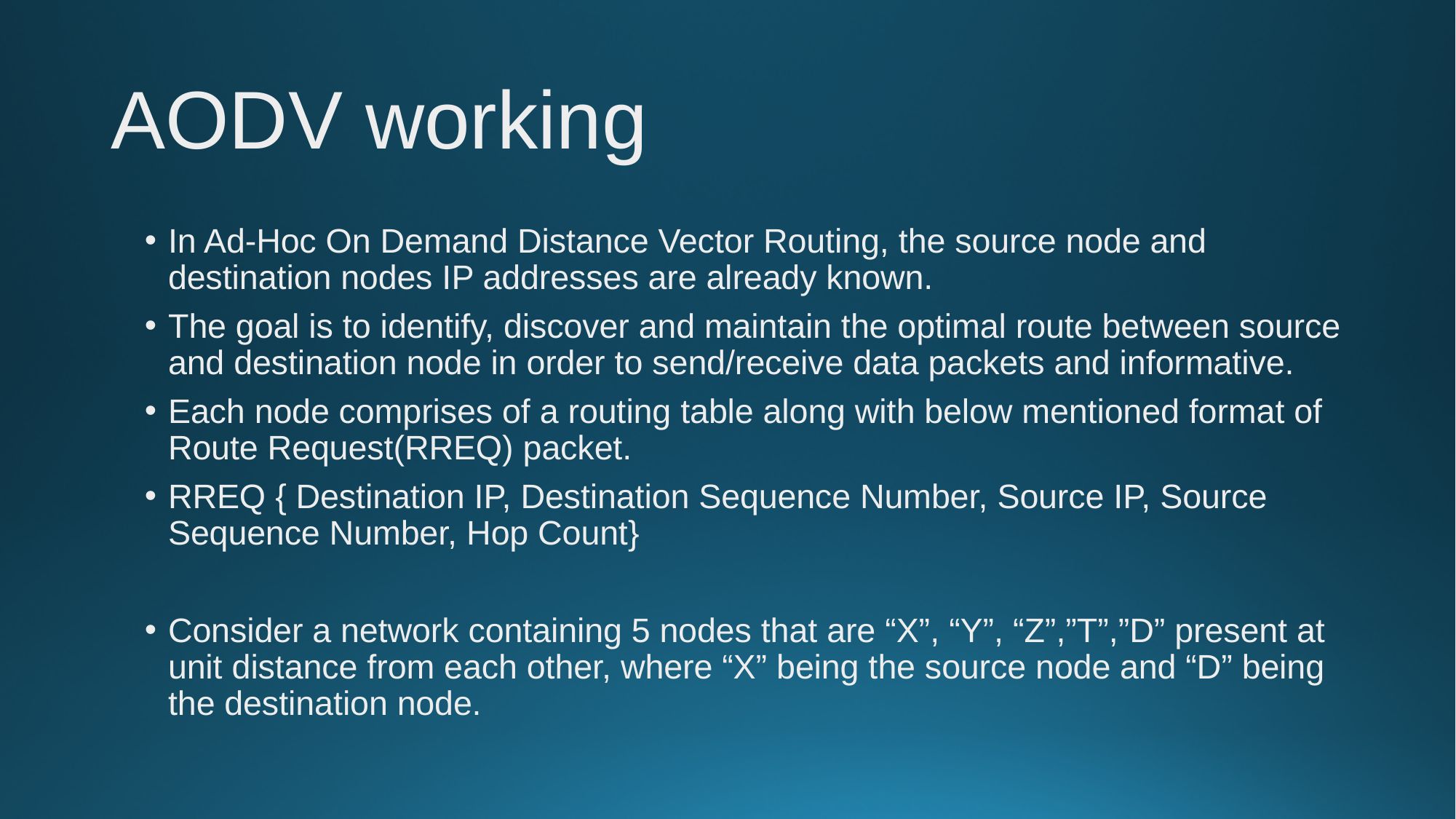

# AODV working
In Ad-Hoc On Demand Distance Vector Routing, the source node and destination nodes IP addresses are already known.
The goal is to identify, discover and maintain the optimal route between source and destination node in order to send/receive data packets and informative.
Each node comprises of a routing table along with below mentioned format of Route Request(RREQ) packet.
RREQ { Destination IP, Destination Sequence Number, Source IP, Source Sequence Number, Hop Count}

Consider a network containing 5 nodes that are “X”, “Y”, “Z”,”T”,”D” present at unit distance from each other, where “X” being the source node and “D” being the destination node.